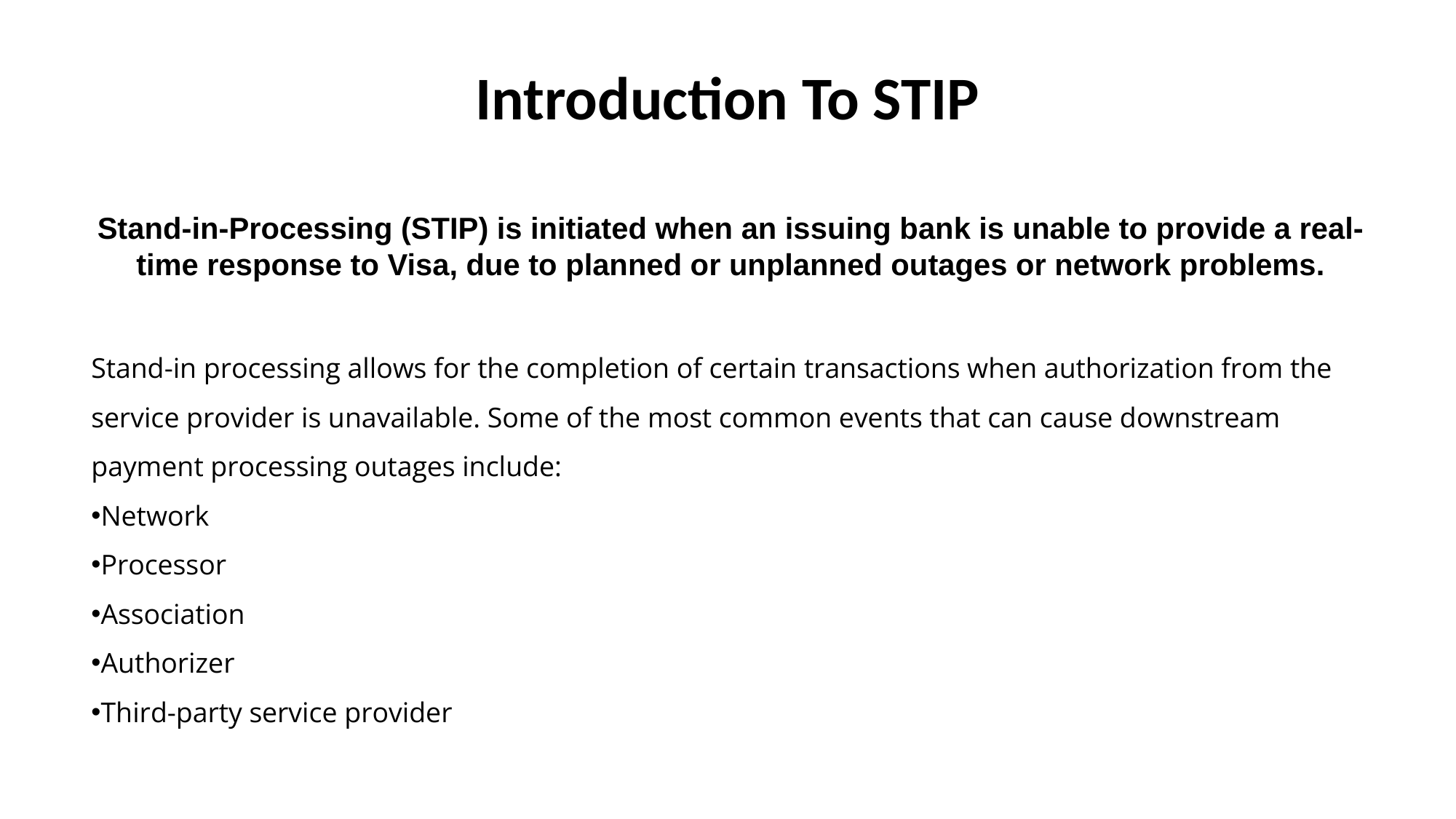

Introduction To STIP
Stand-in-Processing (STIP) is initiated when an issuing bank is unable to provide a real-time response to Visa, due to planned or unplanned outages or network problems.
Stand-in processing allows for the completion of certain transactions when authorization from the service provider is unavailable. Some of the most common events that can cause downstream payment processing outages include:
Network
Processor
Association
Authorizer
Third-party service provider